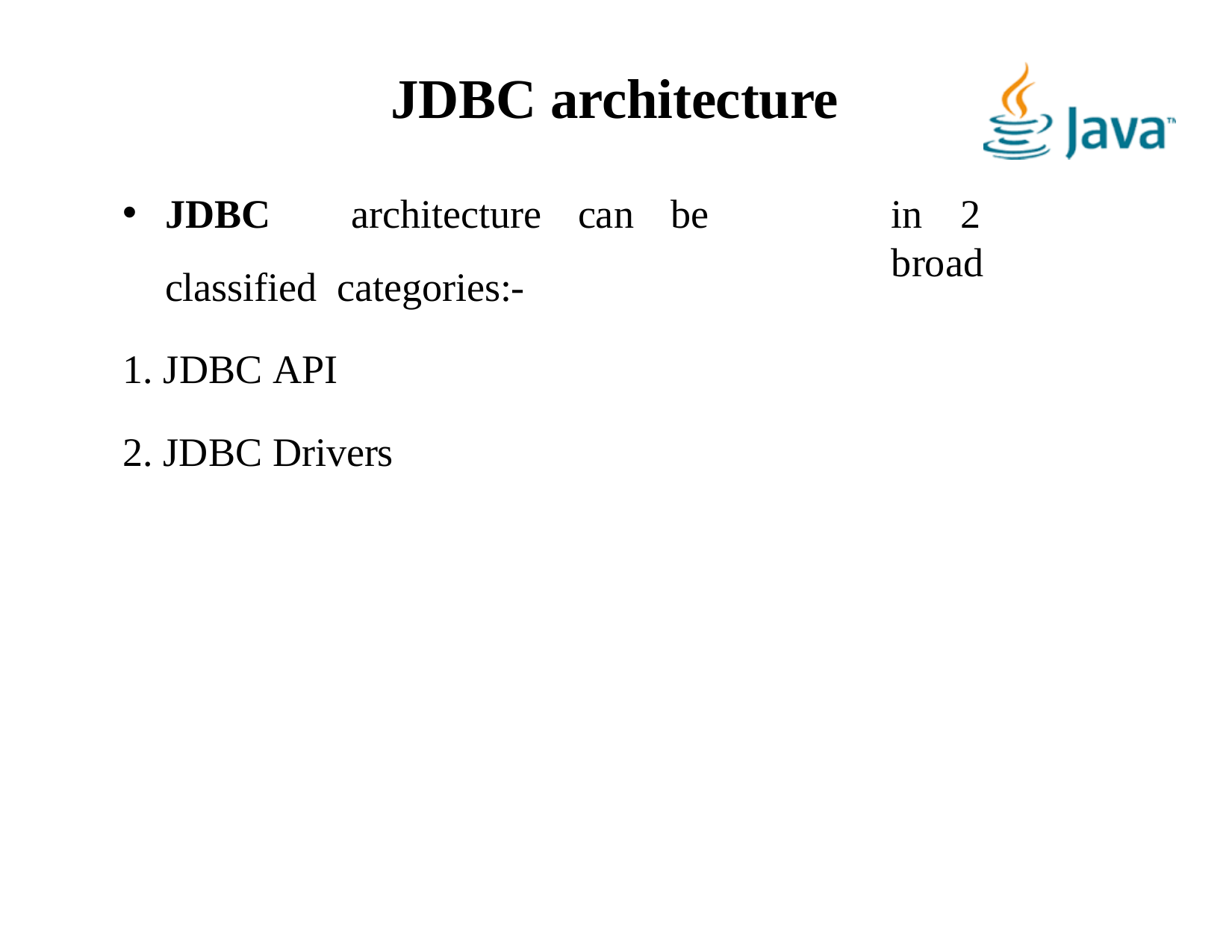

# JDBC architecture
JDBC	architecture	can	be	classified  categories:-
in	2	broad
JDBC API
JDBC Drivers